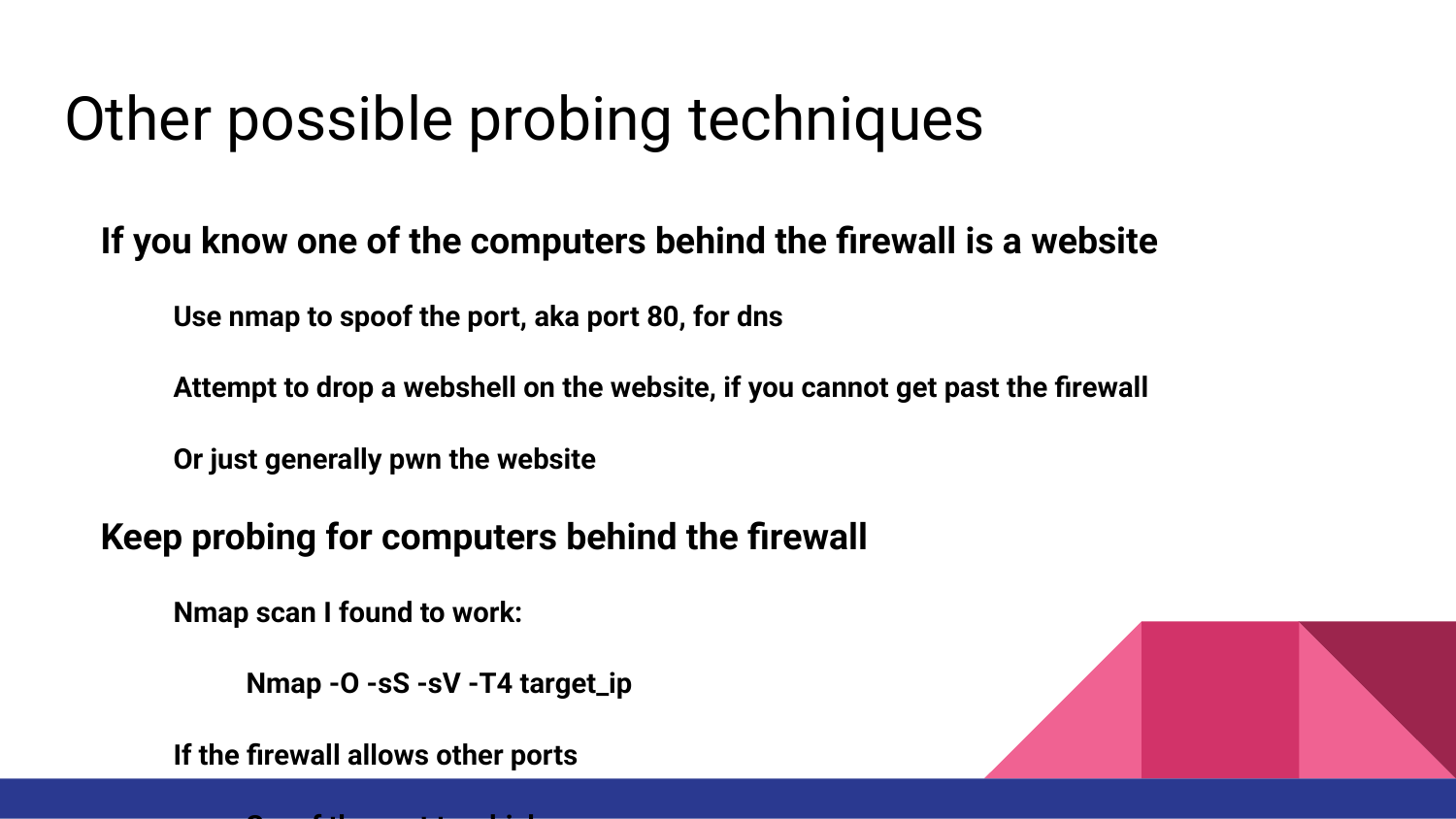

# Other possible probing techniques
If you know one of the computers behind the firewall is a website
Use nmap to spoof the port, aka port 80, for dns
Attempt to drop a webshell on the website, if you cannot get past the firewall
Or just generally pwn the website
Keep probing for computers behind the firewall
Nmap scan I found to work:
Nmap -O -sS -sV -T4 target_ip
If the firewall allows other ports
Spoof the port to whichever
Spoof ip, mac